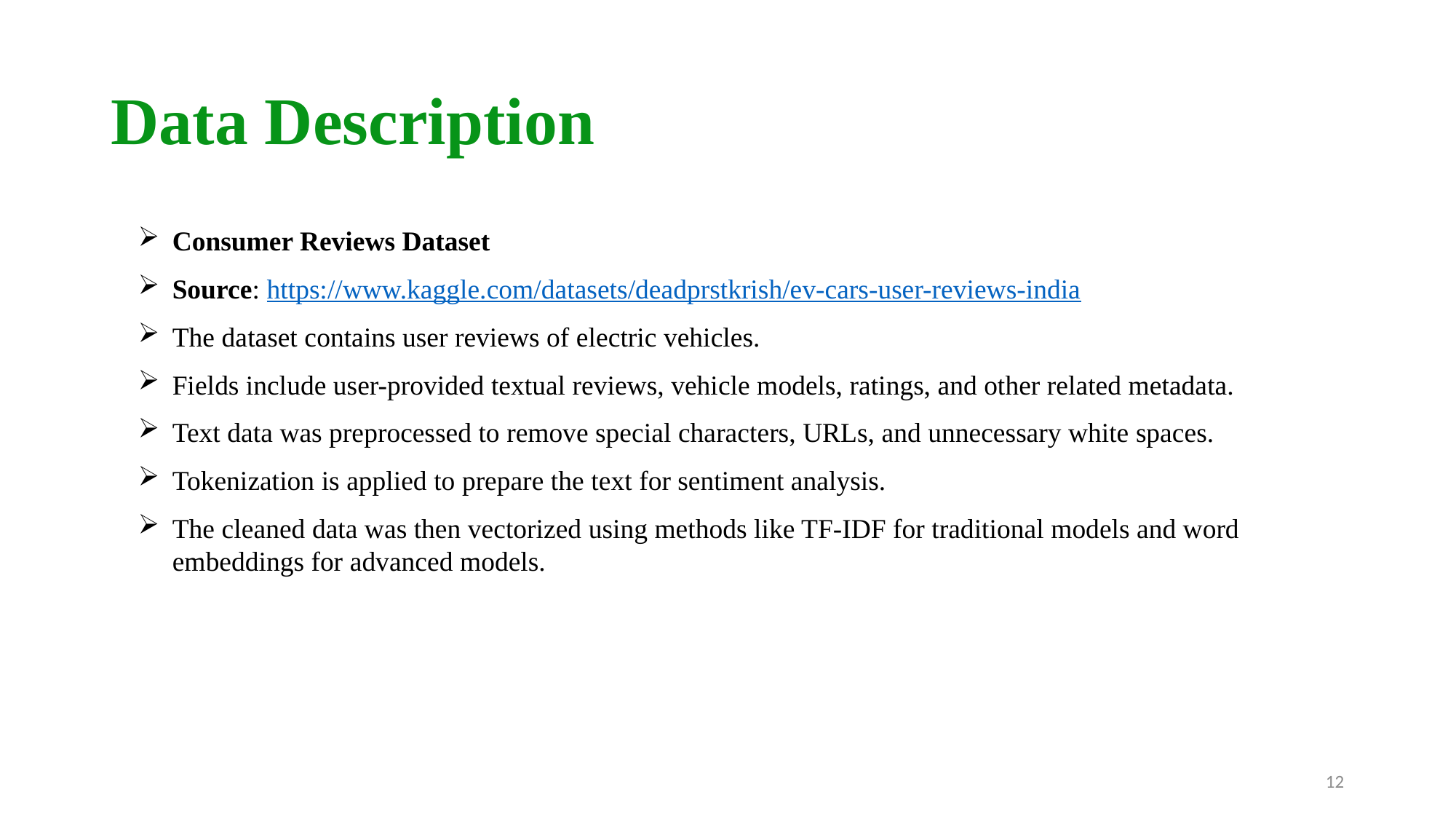

# Data Description
Consumer Reviews Dataset
Source: https://www.kaggle.com/datasets/deadprstkrish/ev-cars-user-reviews-india
The dataset contains user reviews of electric vehicles.
Fields include user-provided textual reviews, vehicle models, ratings, and other related metadata.
Text data was preprocessed to remove special characters, URLs, and unnecessary white spaces.
Tokenization is applied to prepare the text for sentiment analysis.
The cleaned data was then vectorized using methods like TF-IDF for traditional models and word embeddings for advanced models.
12